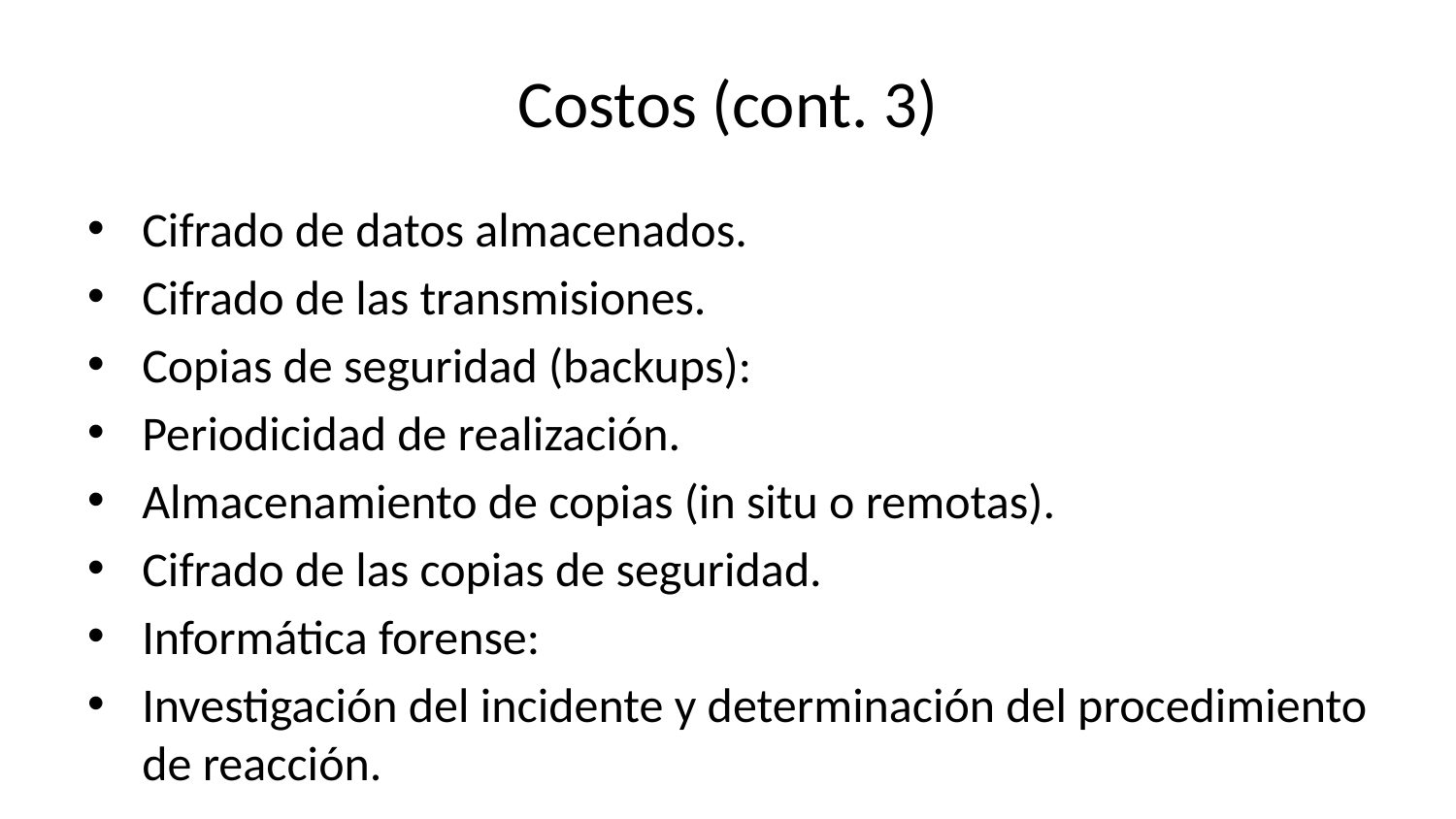

# Costos (cont. 3)
Cifrado de datos almacenados.
Cifrado de las transmisiones.
Copias de seguridad (backups):
Periodicidad de realización.
Almacenamiento de copias (in situ o remotas).
Cifrado de las copias de seguridad.
Informática forense:
Investigación del incidente y determinación del procedimiento de reacción.